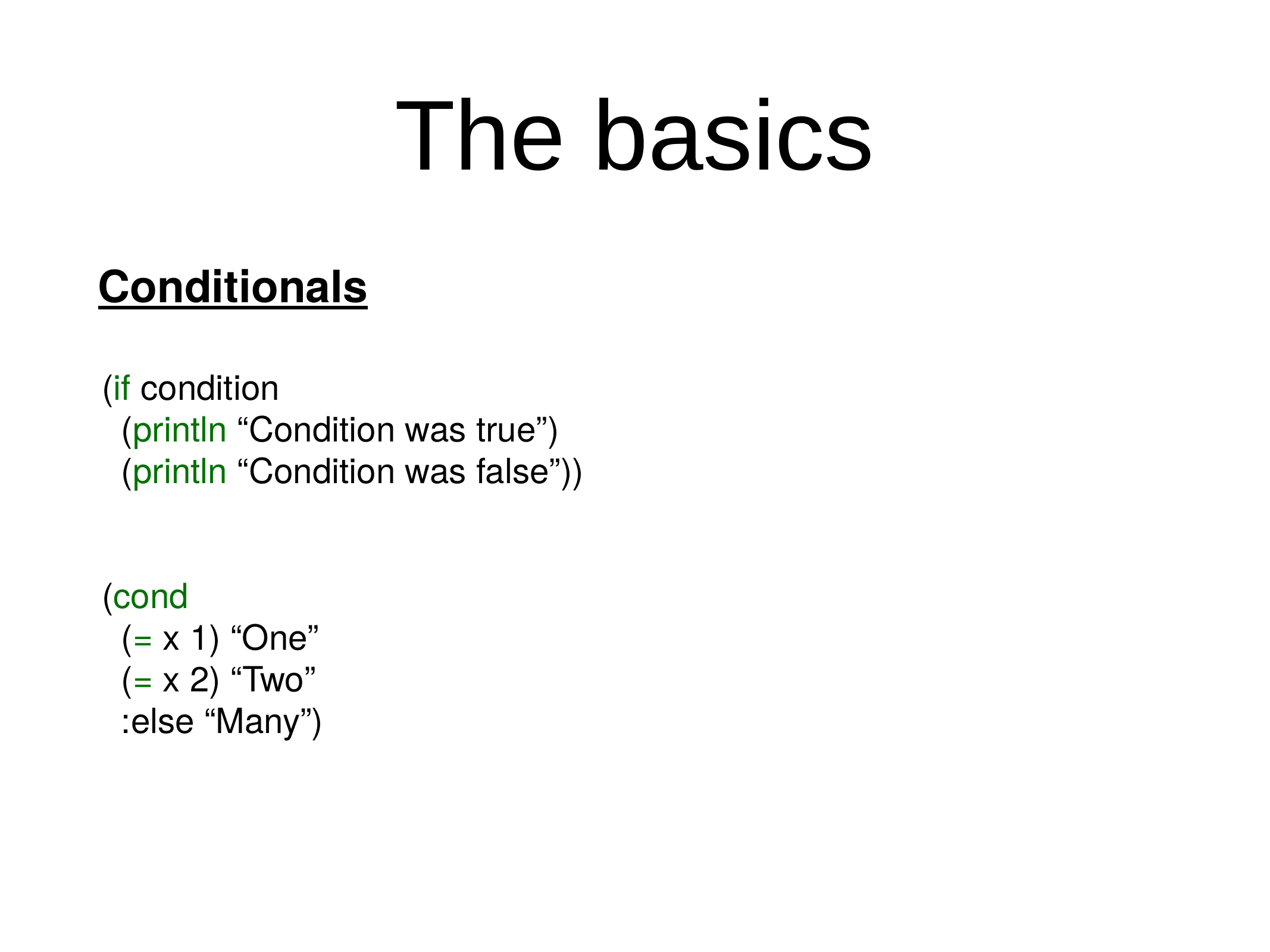

# The basics
Conditionals
(if condition
  (println “Condition was true”)
  (println “Condition was false”))

(cond
  (= x 1) “One”
  (= x 2) “Two”
  :else “Many”)